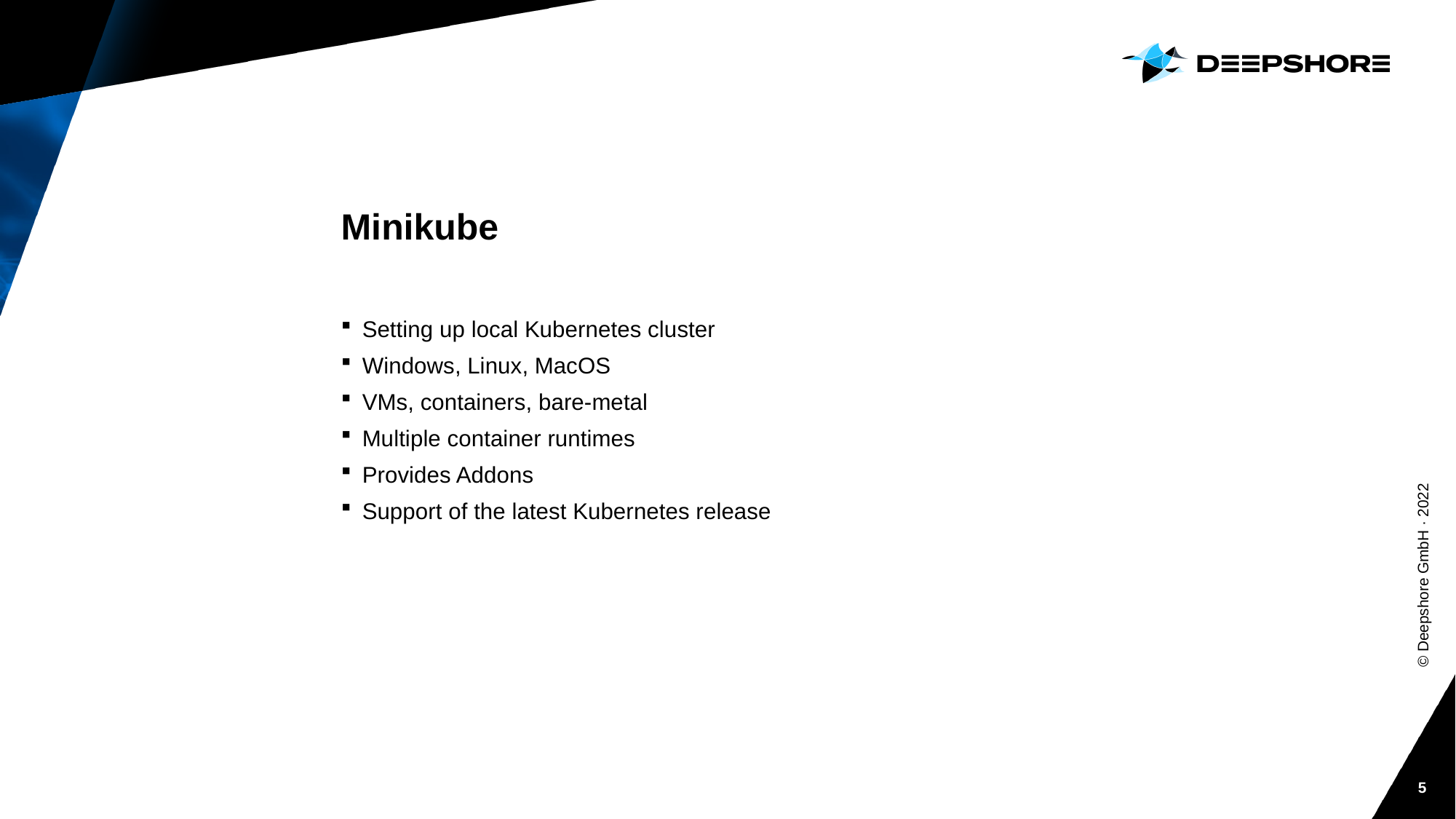

# Minikube
Setting up local Kubernetes cluster
Windows, Linux, MacOS
VMs, containers, bare-metal
Multiple container runtimes
Provides Addons
Support of the latest Kubernetes release

© Deepshore GmbH · 2022
5